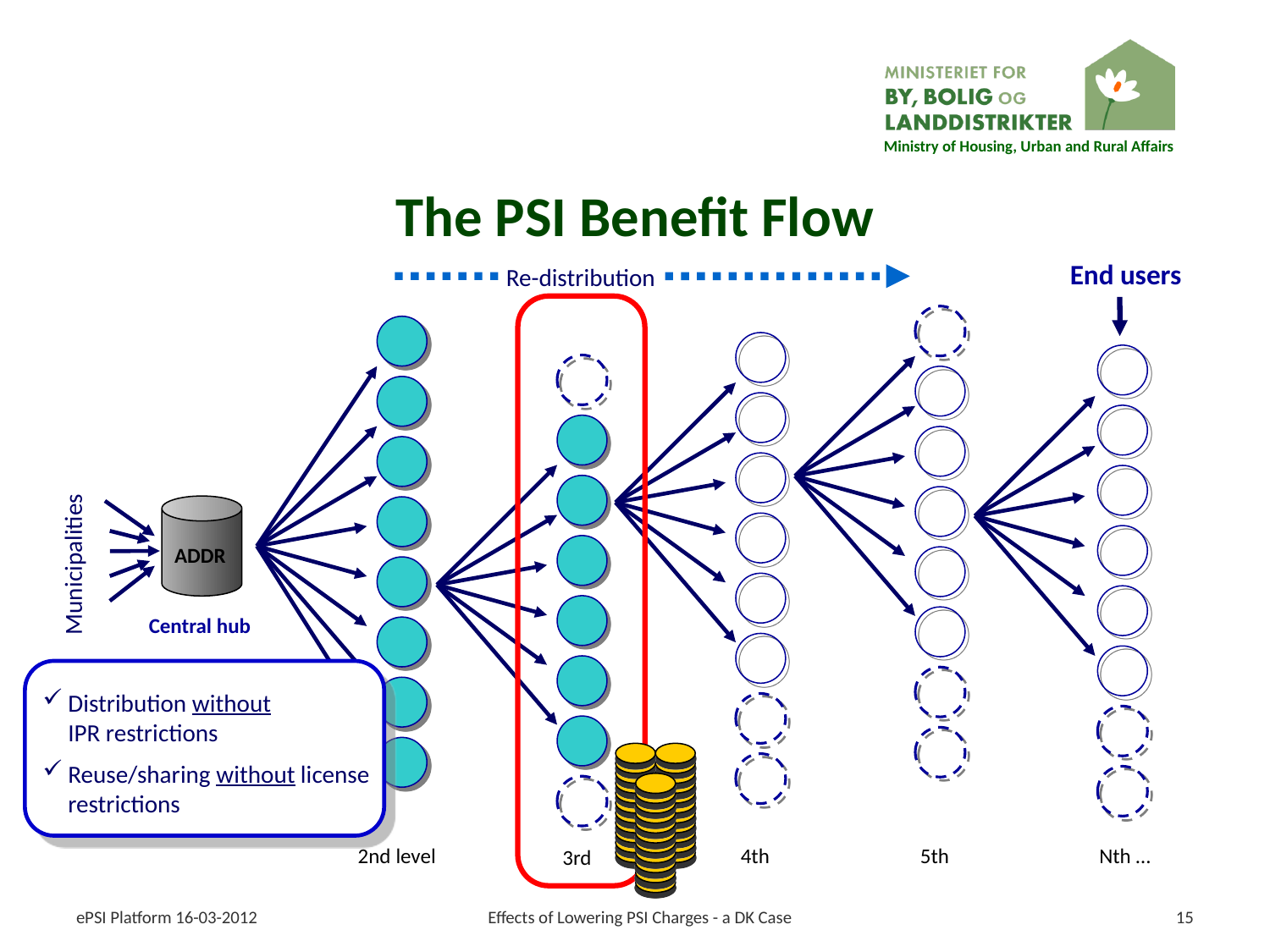

# The PSI Benefit Flow

2nd level
End users

Re-distribution

5th

4th

Nth …

3rd

ADDR
Central hub

Municipalities

Distribution without
IPR restrictions
Reuse/sharing without license restrictions
ePSI Platform 16-03-2012
Effects of Lowering PSI Charges - a DK Case
15